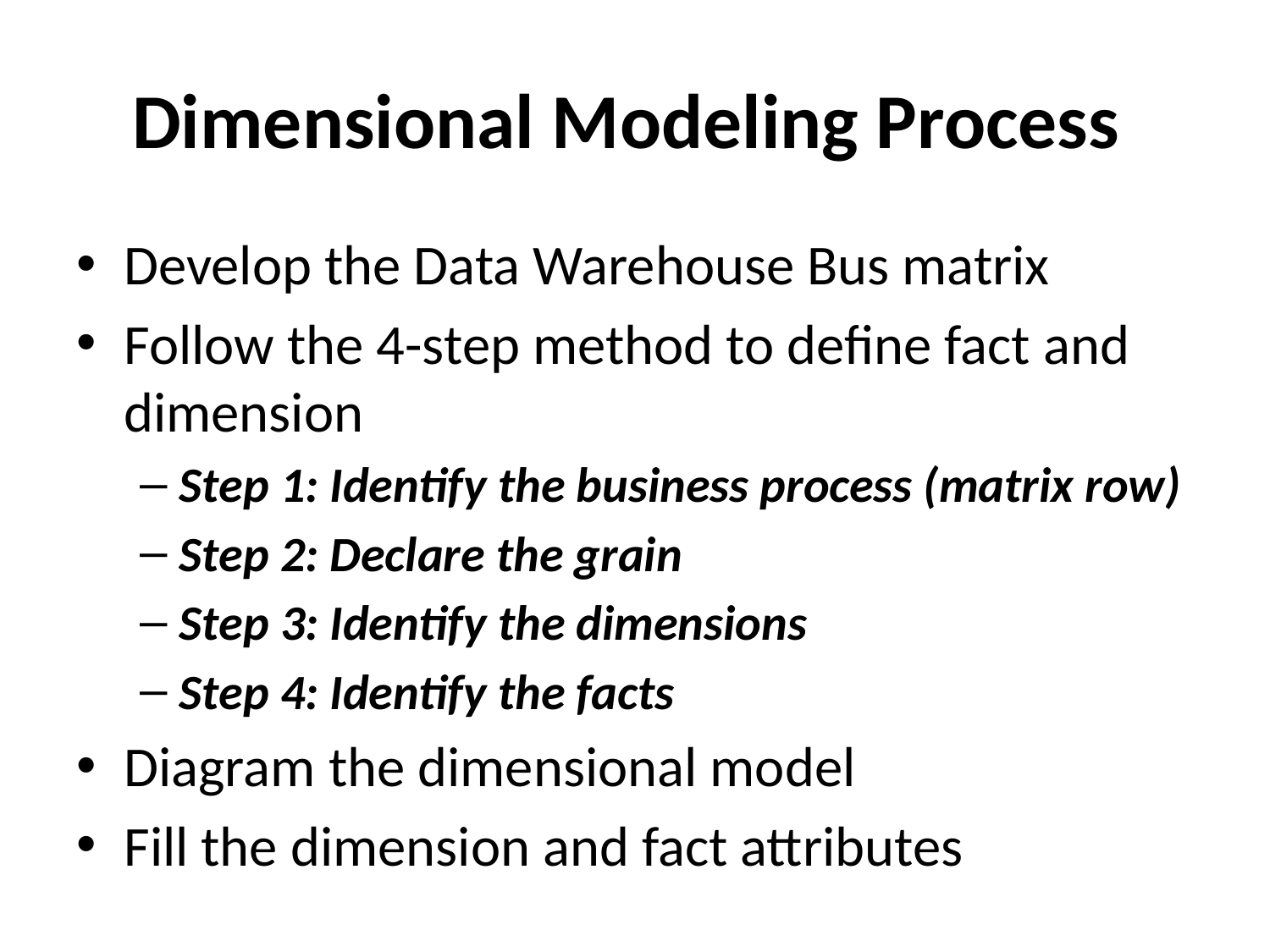

# Dimensional Modeling Process
Develop the Data Warehouse Bus matrix
Follow the 4-step method to define fact and dimension
Step 1: Identify the business process (matrix row)
Step 2: Declare the grain
Step 3: Identify the dimensions
Step 4: Identify the facts
Diagram the dimensional model
Fill the dimension and fact attributes